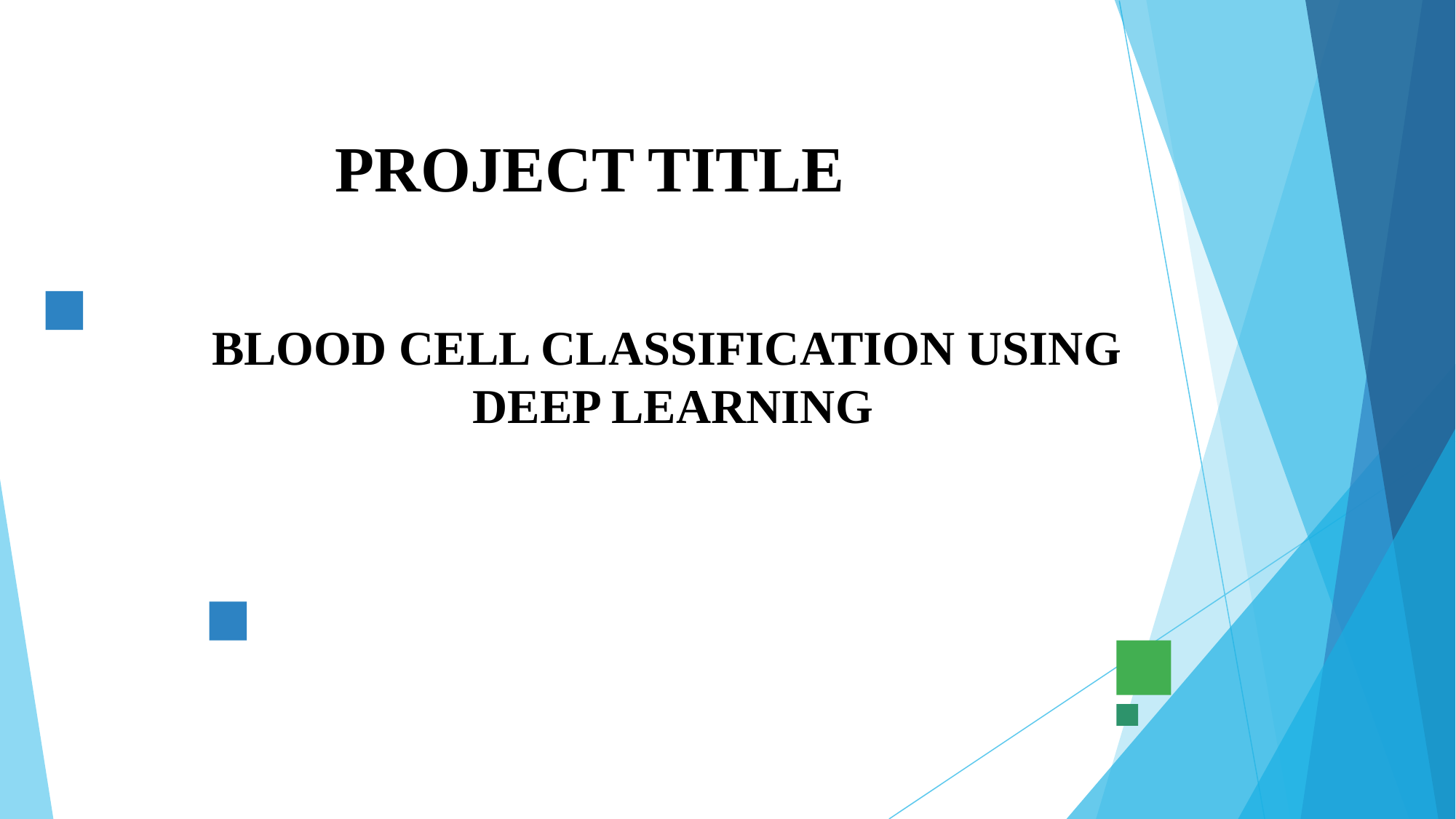

# PROJECT TITLE

BLOOD CELL CLASSIFICATION USING
DEEP LEARNING